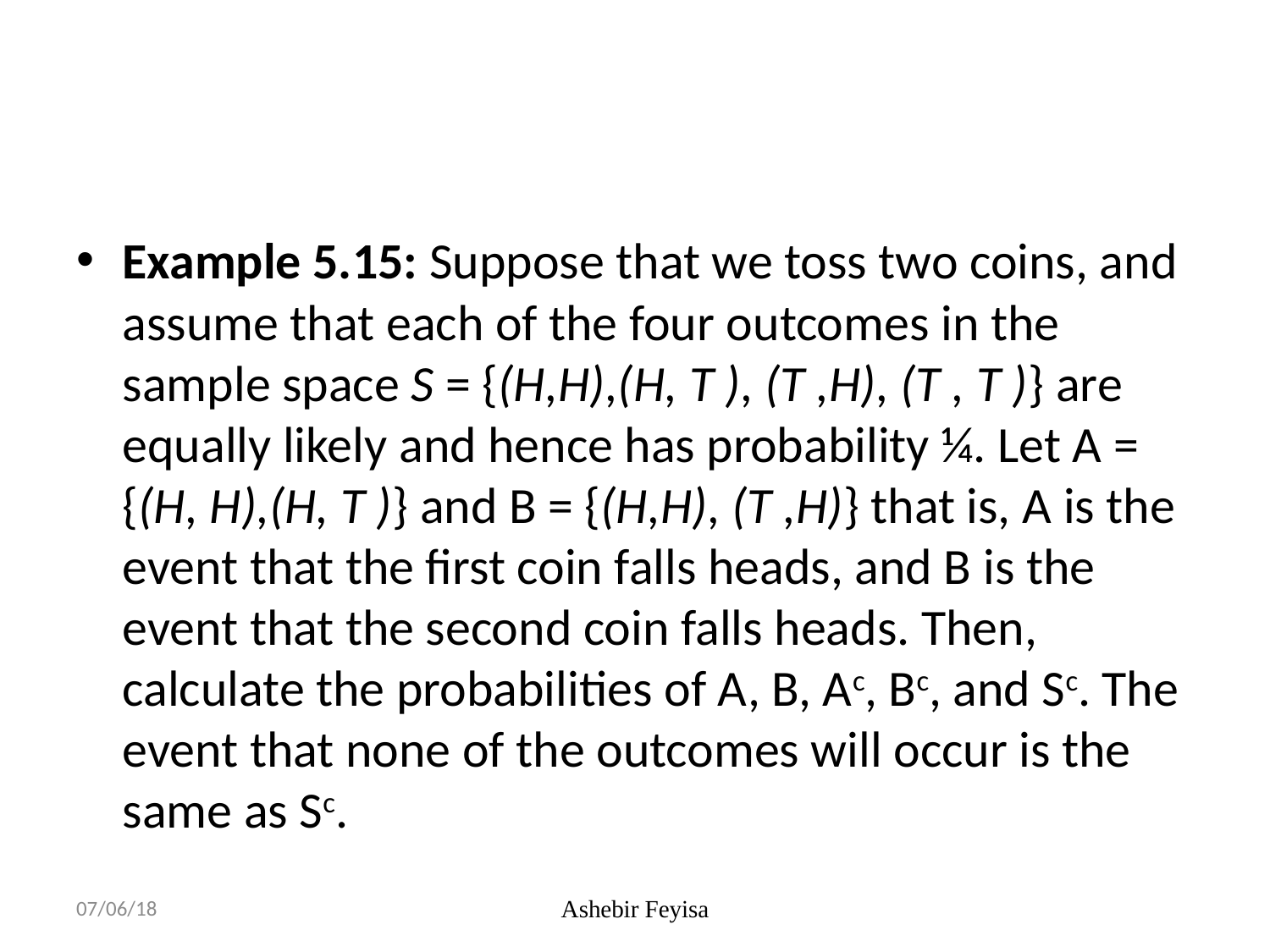

#
Example 5.15: Suppose that we toss two coins, and assume that each of the four outcomes in the sample space S = {(H,H),(H, T ), (T ,H), (T , T )} are equally likely and hence has probability ¼. Let A = {(H, H),(H, T )} and B = {(H,H), (T ,H)} that is, A is the event that the first coin falls heads, and B is the event that the second coin falls heads. Then, calculate the probabilities of A, B, Ac, Bc, and Sc. The event that none of the outcomes will occur is the same as Sc.

07/06/18
Ashebir Feyisa